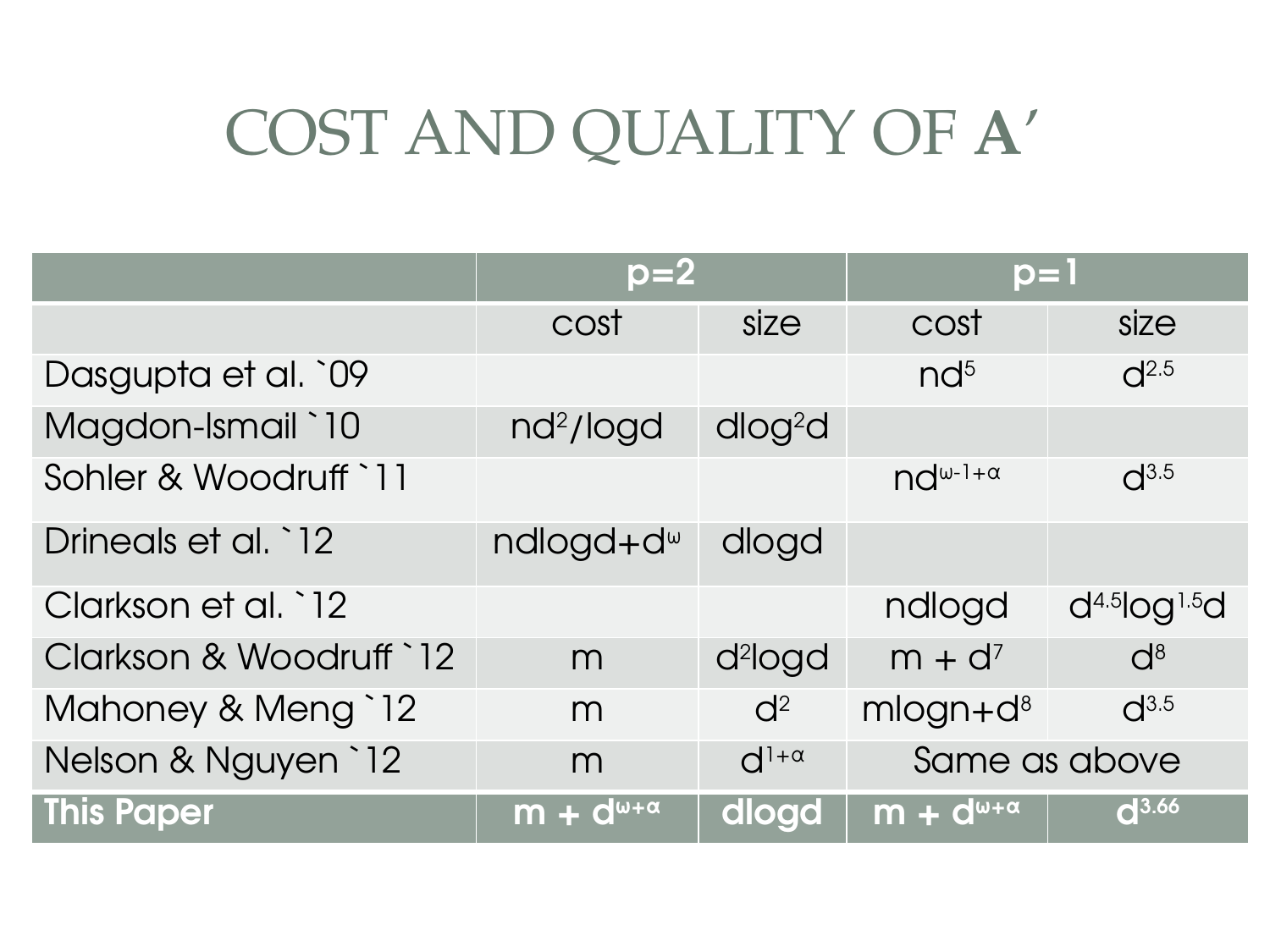

# Cost and Quality of A’
|  | p=2 |  | p=1 |  |
| --- | --- | --- | --- | --- |
|  | cost | size | cost | size |
| Dasgupta et al. `09 |  |  | nd5 | d2.5 |
| Magdon-Ismail `10 | nd2/logd | dlog2d |  |  |
| Sohler & Woodruff `11 |  |  | ndω-1+α | d3.5 |
| Drineals et al. `12 | ndlogd+dω | dlogd |  |  |
| Clarkson et al. `12 |  |  | ndlogd | d4.5log1.5d |
| Clarkson & Woodruff `12 | m | d2logd | m + d7 | d8 |
| Mahoney & Meng `12 | m | d2 | mlogn+d8 | d3.5 |
| Nelson & Nguyen `12 | m | d1+α | Same as above |  |
| This Paper | m + dω+α | dlogd | m + dω+α | d3.66 |